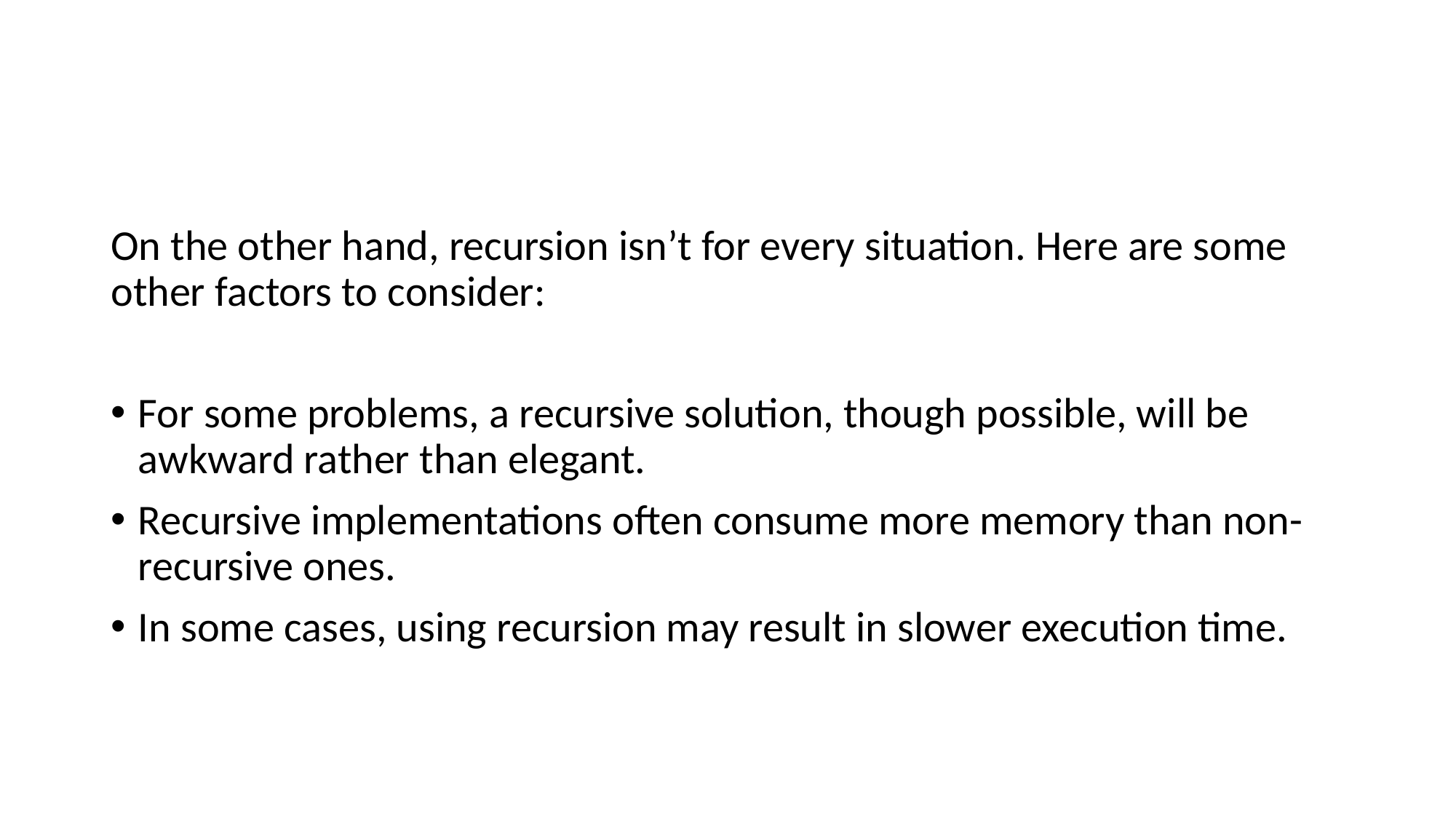

On the other hand, recursion isn’t for every situation. Here are some other factors to consider:

For some problems, a recursive solution, though possible, will be awkward rather than elegant.
Recursive implementations often consume more memory than non-recursive ones.
In some cases, using recursion may result in slower execution time.